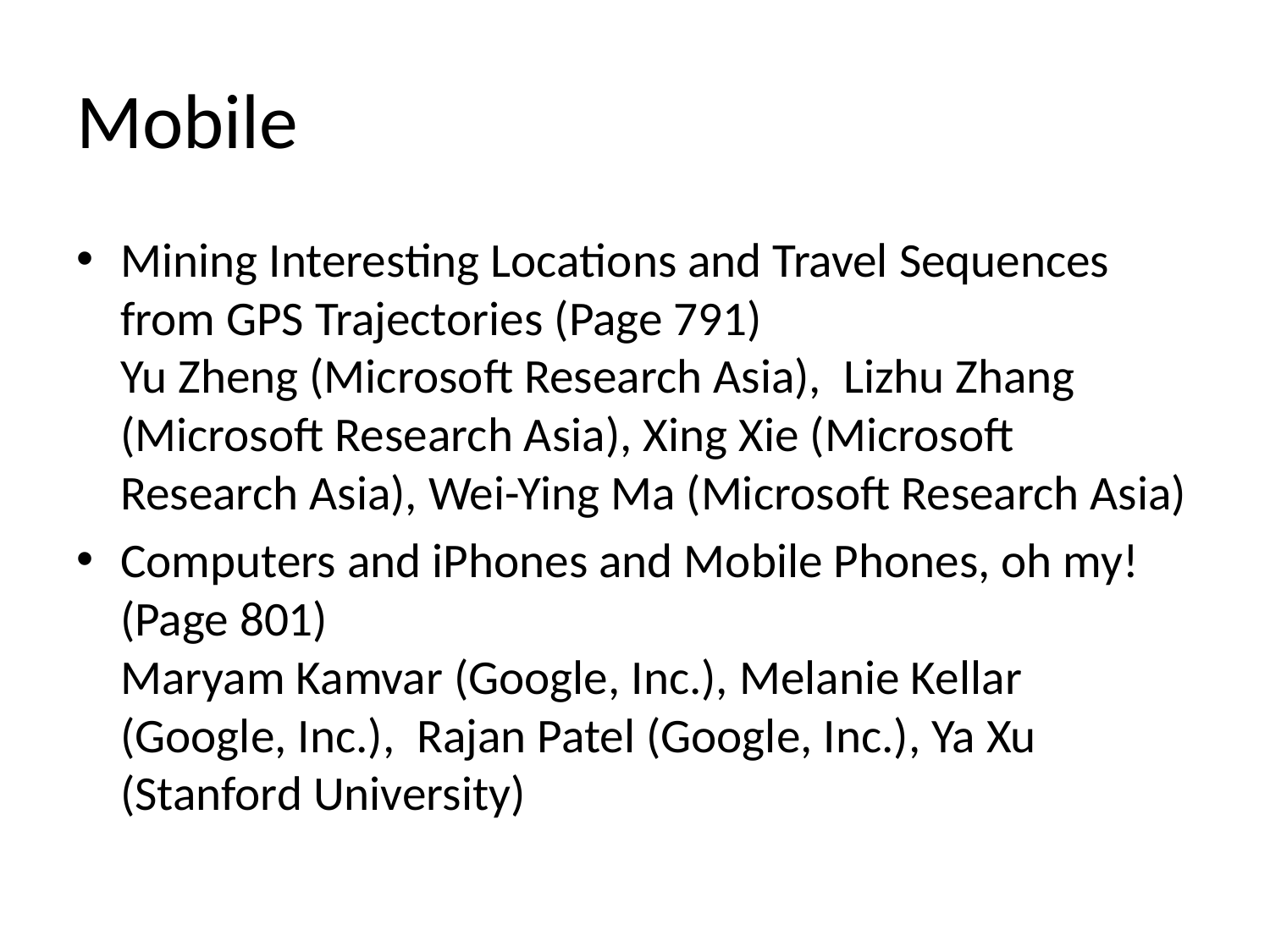

# Mobile
Mining Interesting Locations and Travel Sequences from GPS Trajectories (Page 791)
Yu Zheng (Microsoft Research Asia),  Lizhu Zhang (Microsoft Research Asia), Xing Xie (Microsoft Research Asia), Wei-Ying Ma (Microsoft Research Asia)
Computers and iPhones and Mobile Phones, oh my! (Page 801)
Maryam Kamvar (Google, Inc.), Melanie Kellar (Google, Inc.),  Rajan Patel (Google, Inc.), Ya Xu (Stanford University)